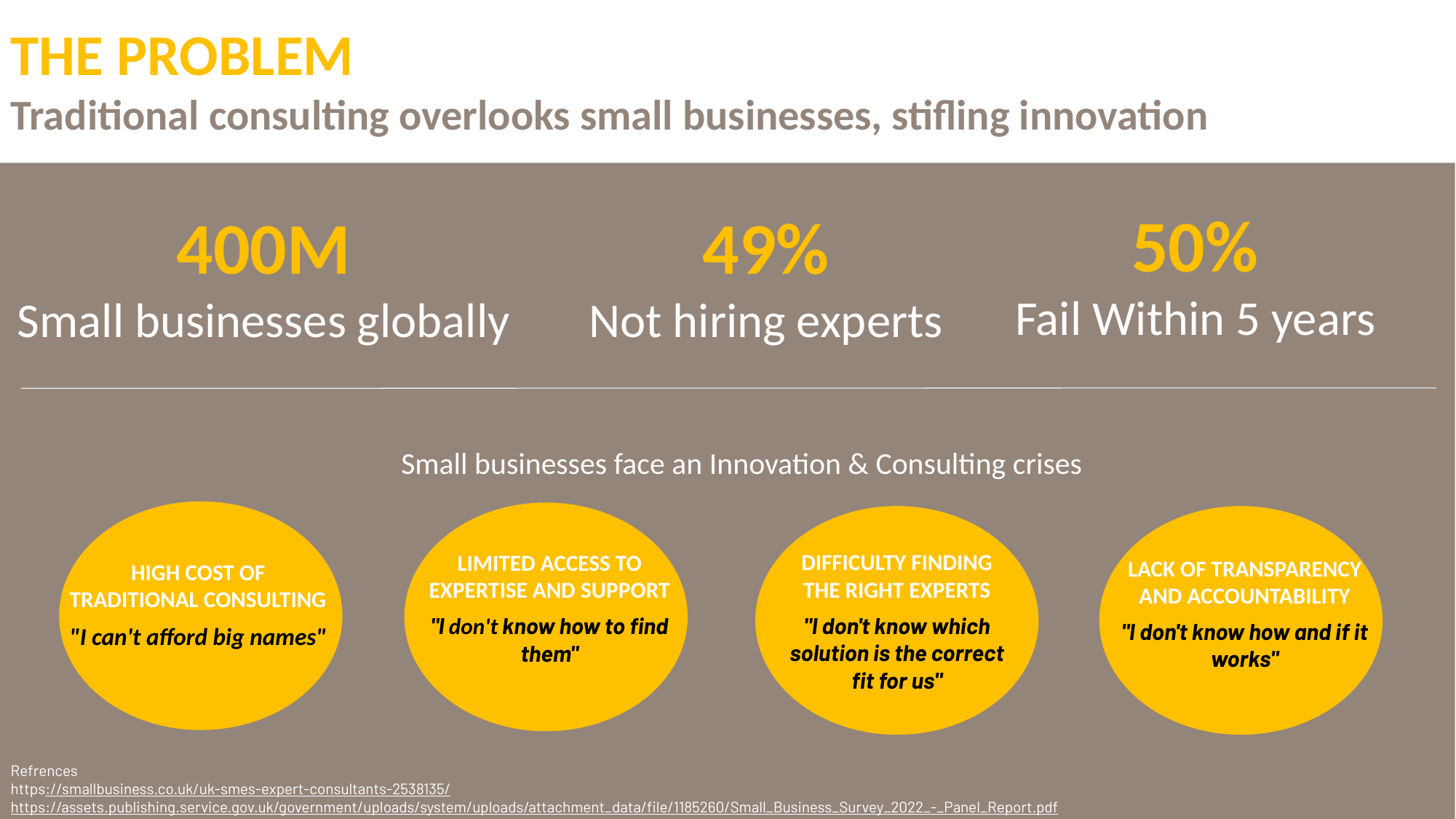

THE PROBLEM
Traditional consulting overlooks small businesses, stifling innovation

50%
Fail Within 5 years
49%
Not hiring experts
400M
Small businesses globally
Small businesses face an Innovation & Consulting crises

DIFFICULTY FINDING THE RIGHT EXPERTS
"I don't know which solution is the correct fit for us"
LIMITED ACCESS TO EXPERTISE AND SUPPORT
"I don't know how to find them"
LACK OF TRANSPARENCY AND ACCOUNTABILITY
"I don't know how and if it works"
HIGH COST OF TRADITIONAL CONSULTING
"I can't afford big names"
Refrences
https://smallbusiness.co.uk/uk-smes-expert-consultants-2538135/
https://assets.publishing.service.gov.uk/government/uploads/system/uploads/attachment_data/file/1185260/Small_Business_Survey_2022_-_Panel_Report.pdf